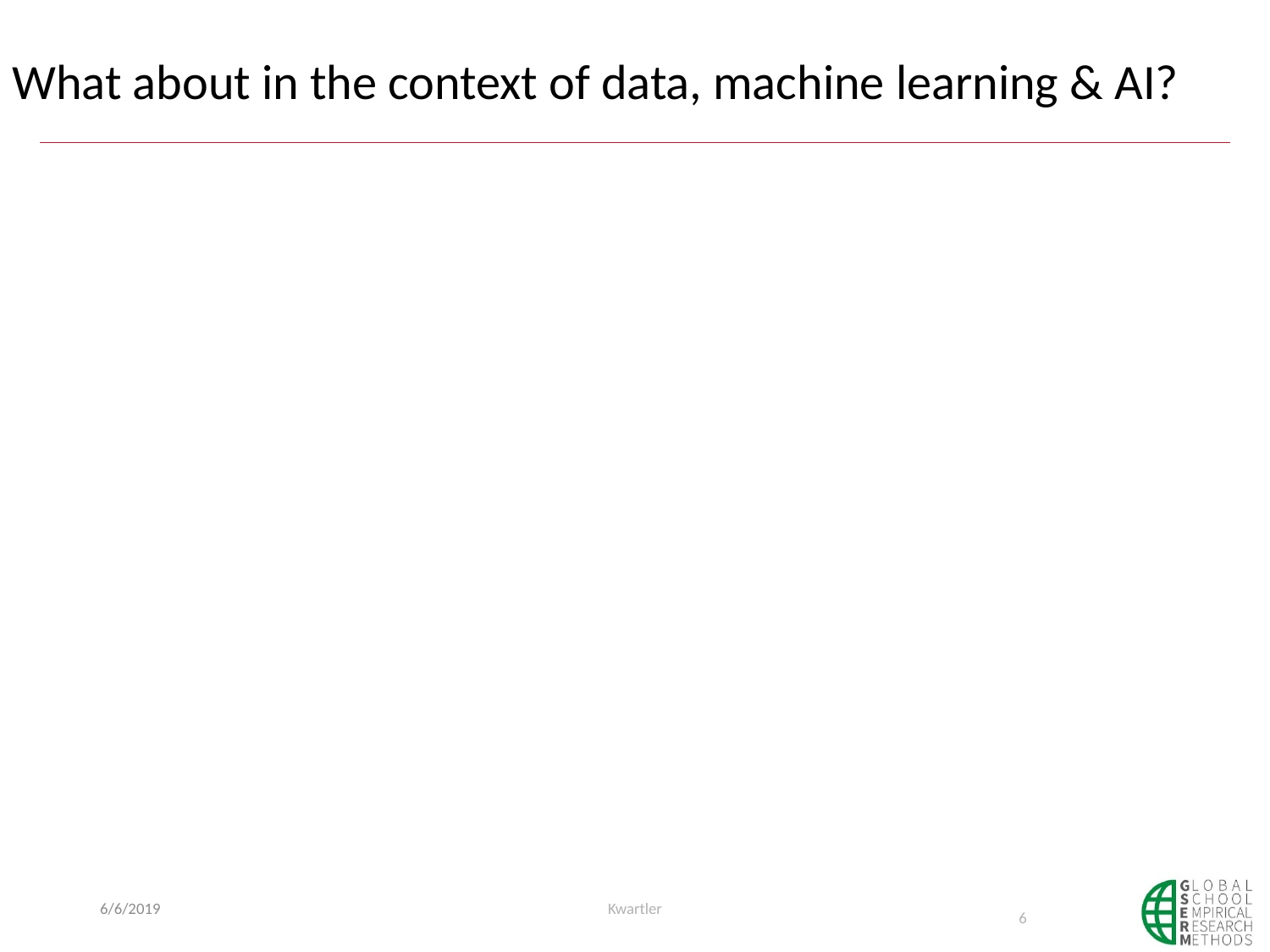

# What about in the context of data, machine learning & AI?
6/6/2019
Kwartler
6